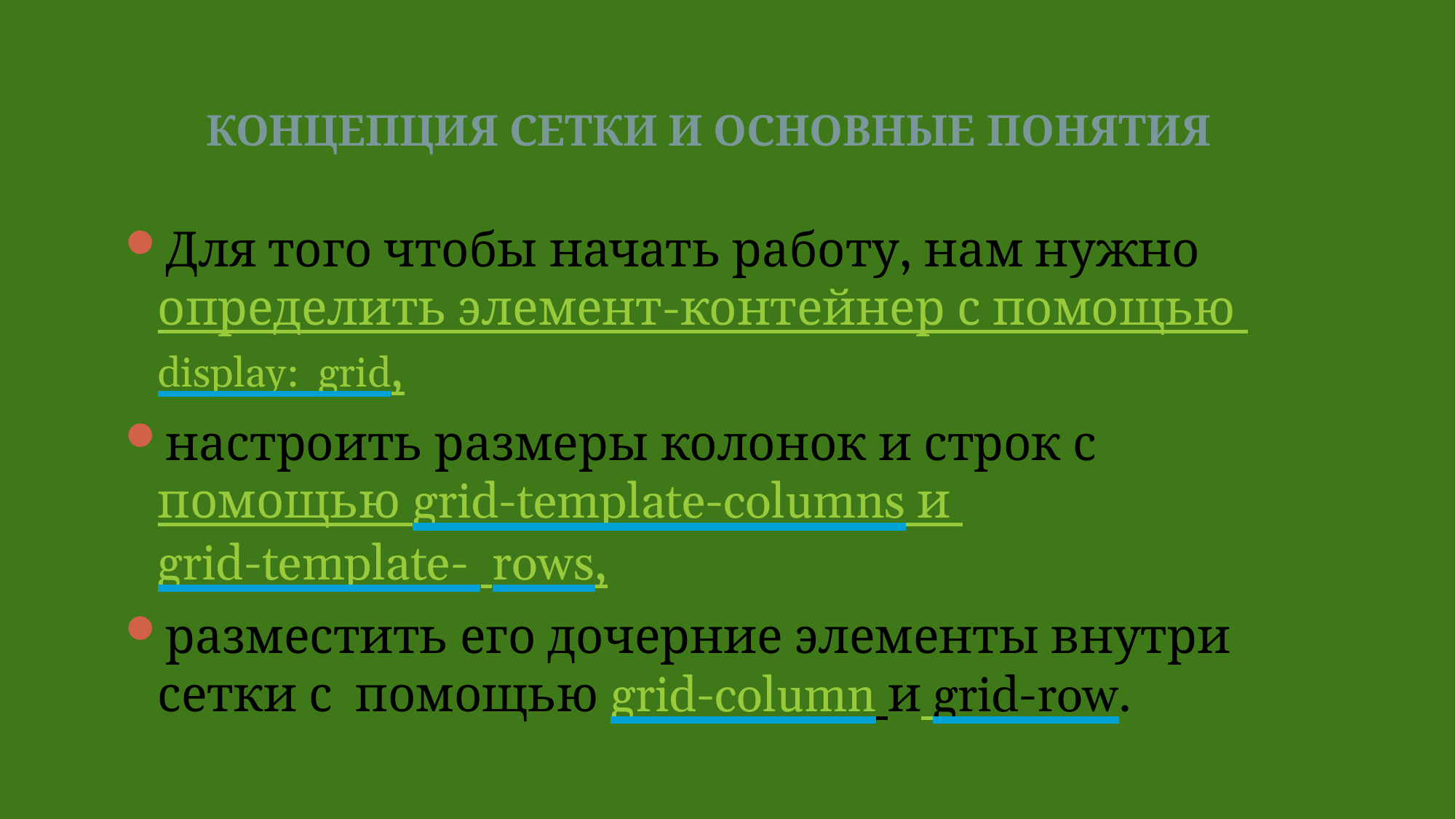

КОНЦЕПЦИЯ СЕТКИ И ОСНОВНЫЕ ПОНЯТИЯ

Для того чтобы начать работу, нам нужно  определить элемент-контейнер с помощью display:  grid,
настроить размеры колонок и строк с
помощью grid-template-columns и grid-template-  rows,
разместить его дочерние элементы внутри сетки с  помощью grid-column и grid-row.